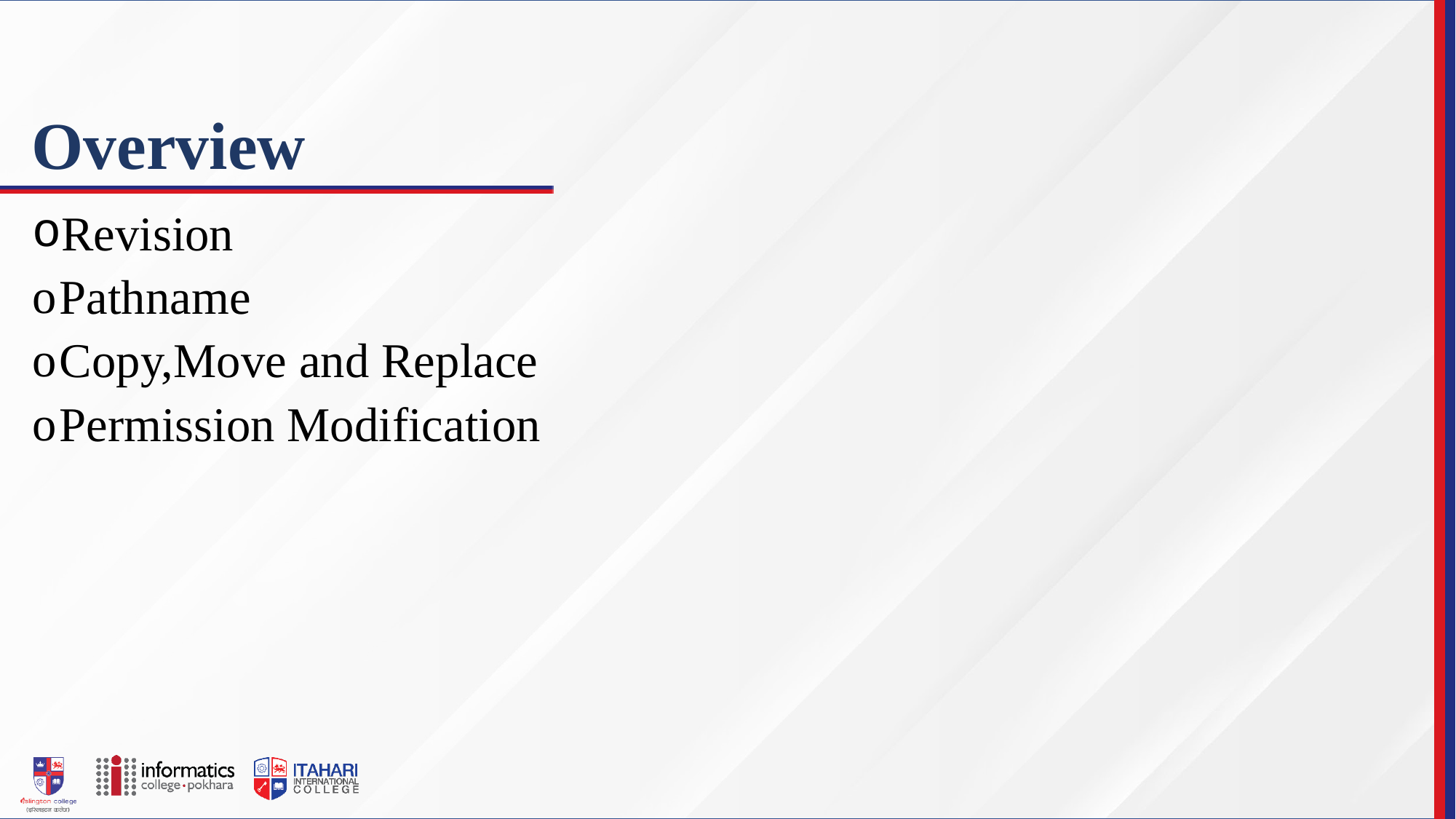

# Overview
Revision
Pathname
Copy,Move and Replace
Permission Modification